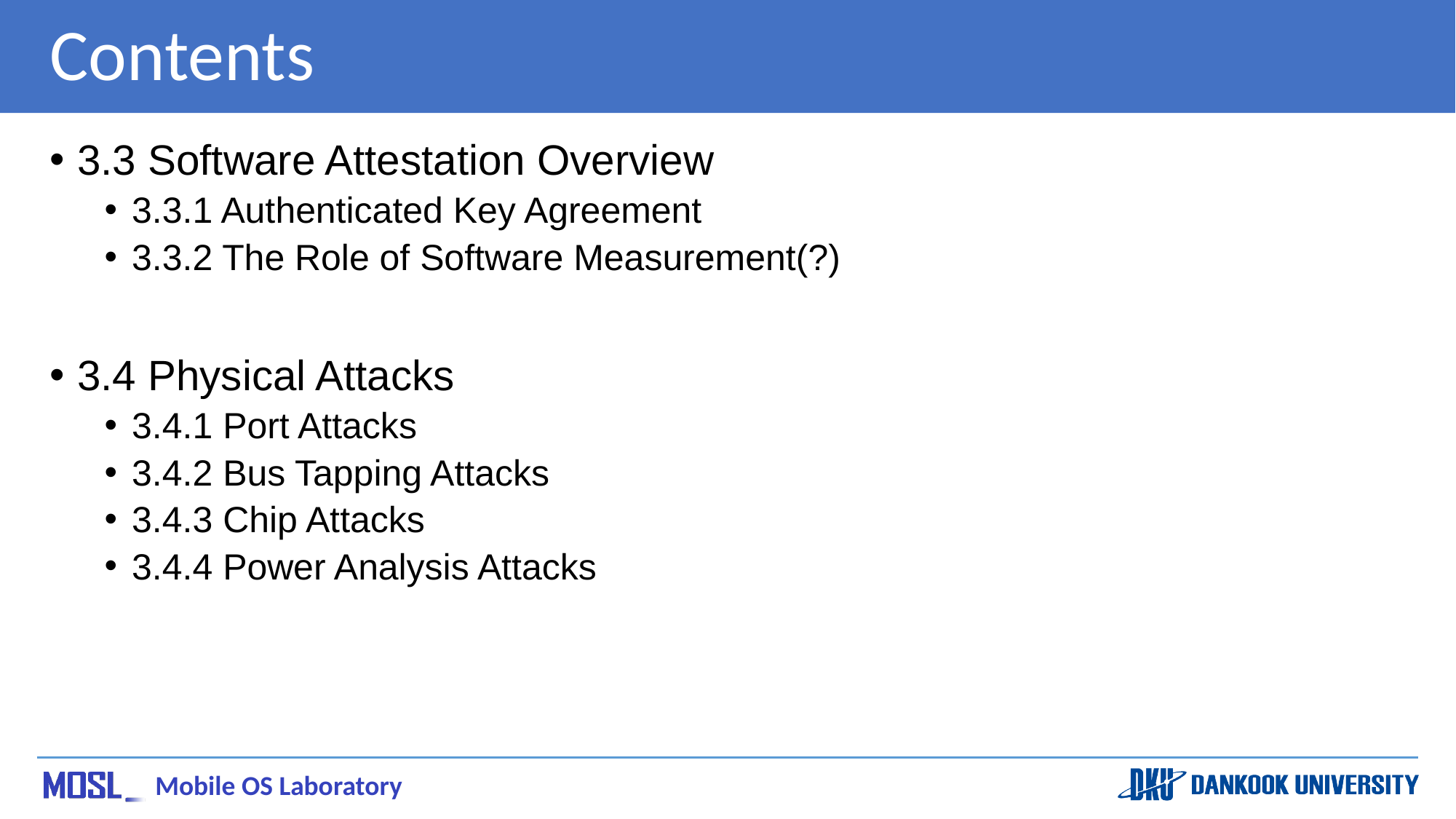

# Contents
3.3 Software Attestation Overview
3.3.1 Authenticated Key Agreement
3.3.2 The Role of Software Measurement(?)

3.4 Physical Attacks
3.4.1 Port Attacks
3.4.2 Bus Tapping Attacks
3.4.3 Chip Attacks
3.4.4 Power Analysis Attacks